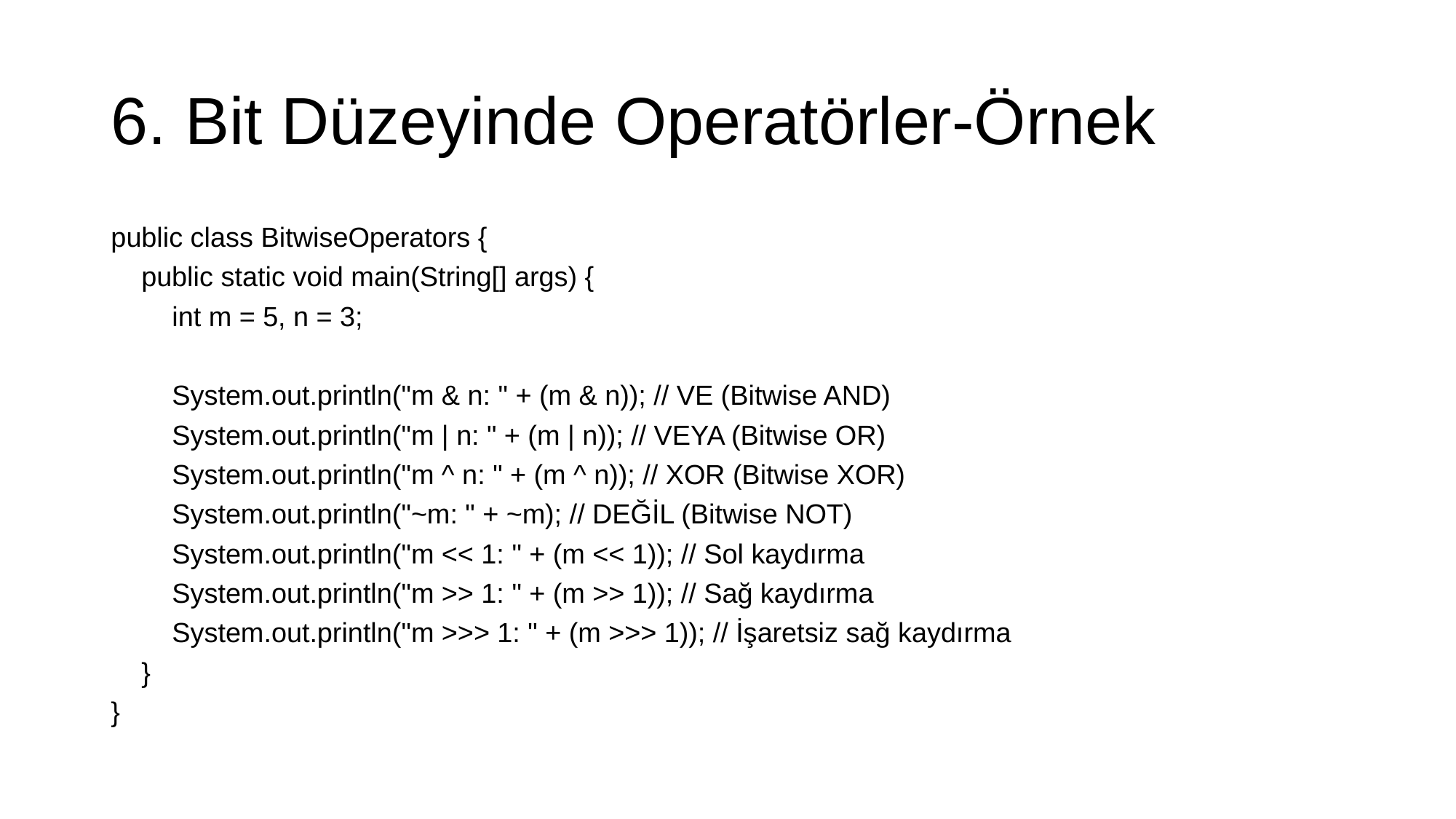

# 6. Bit Düzeyinde Operatörler-Örnek
public class BitwiseOperators {
    public static void main(String[] args) {
        int m = 5, n = 3;

        System.out.println("m & n: " + (m & n)); // VE (Bitwise AND)
        System.out.println("m | n: " + (m | n)); // VEYA (Bitwise OR)
        System.out.println("m ^ n: " + (m ^ n)); // XOR (Bitwise XOR)
        System.out.println("~m: " + ~m); // DEĞİL (Bitwise NOT)
        System.out.println("m << 1: " + (m << 1)); // Sol kaydırma
        System.out.println("m >> 1: " + (m >> 1)); // Sağ kaydırma
        System.out.println("m >>> 1: " + (m >>> 1)); // İşaretsiz sağ kaydırma
    }
}